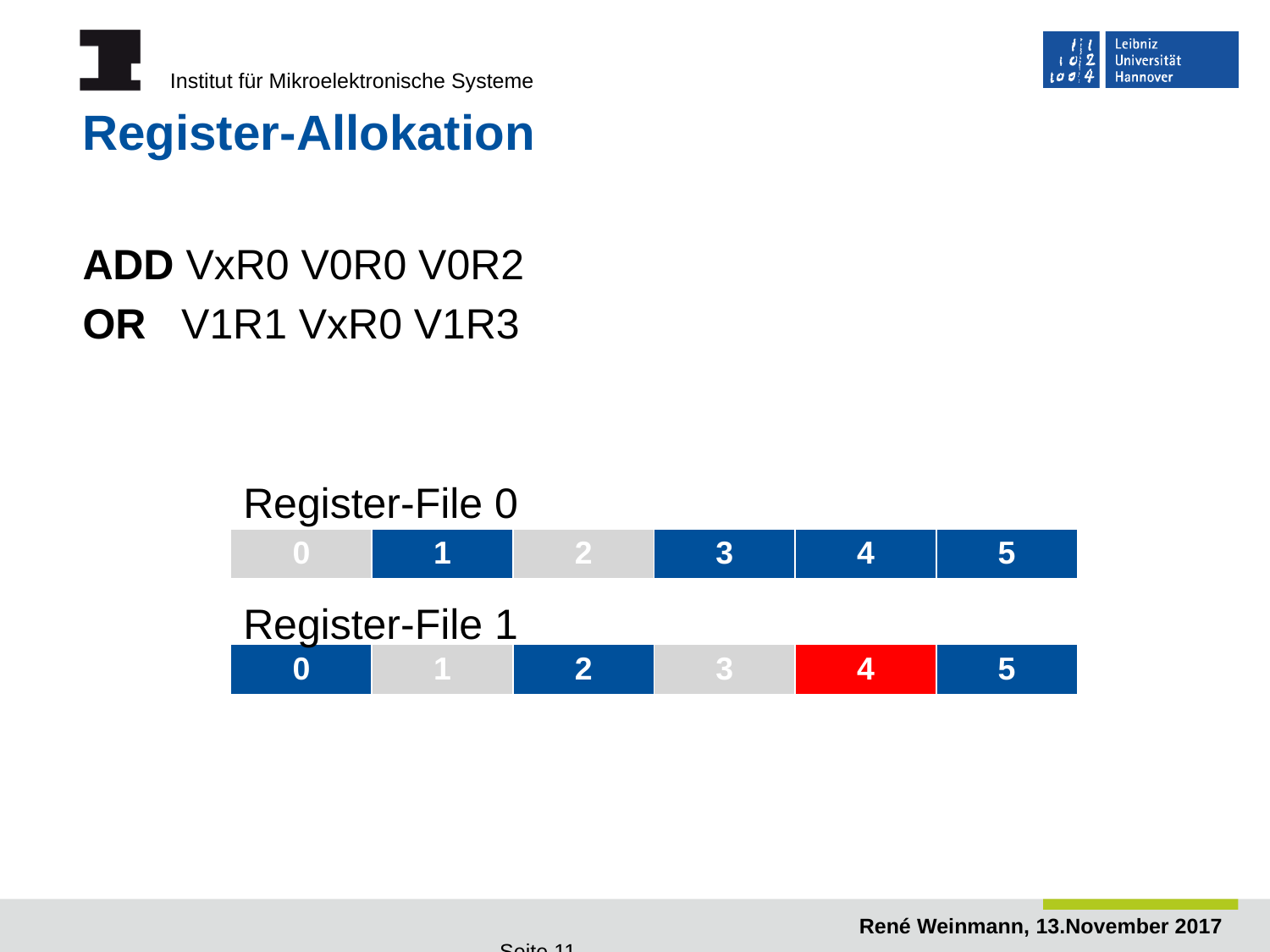

# Register-Allokation
ADD VxR0 V0R0 V0R2
OR   V1R1 VxR0 V1R3

Register-File 0
| 0 | 1 | 2 | 3 | 4 | 5 |
| --- | --- | --- | --- | --- | --- |
Register-File 1
| 0 | 1 | 2 | 3 | 4 | 5 |
| --- | --- | --- | --- | --- | --- |